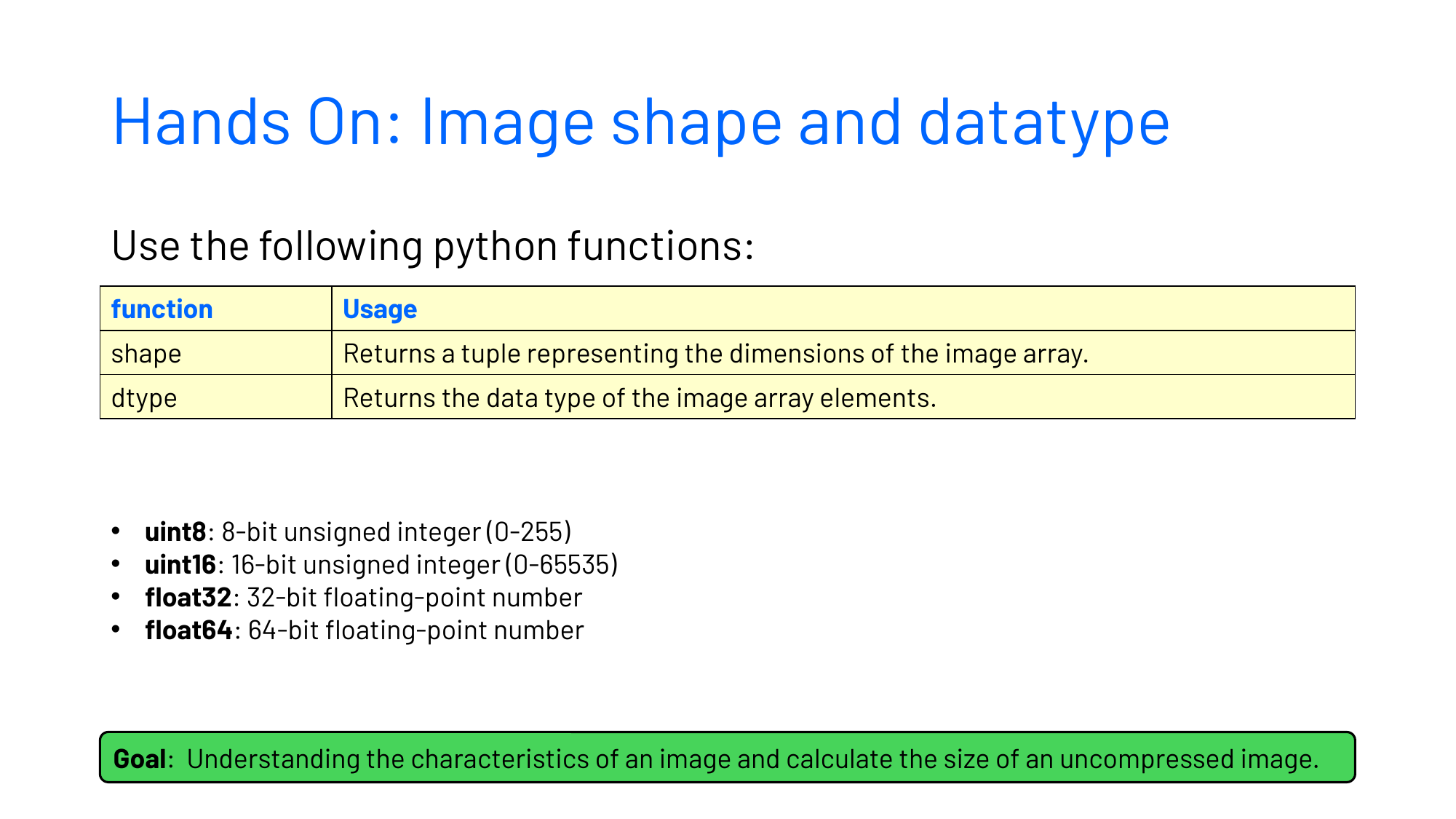

# Hands On: Image shape and datatype
Use the following python functions:

| function | Usage |
| --- | --- |
| shape | Returns a tuple representing the dimensions of the image array. |
| dtype | Returns the data type of the image array elements. |
uint8: 8-bit unsigned integer (0-255)
uint16: 16-bit unsigned integer (0-65535)
float32: 32-bit floating-point number
float64: 64-bit floating-point number
Goal:  Understanding the characteristics of an image and calculate the size of an uncompressed image.